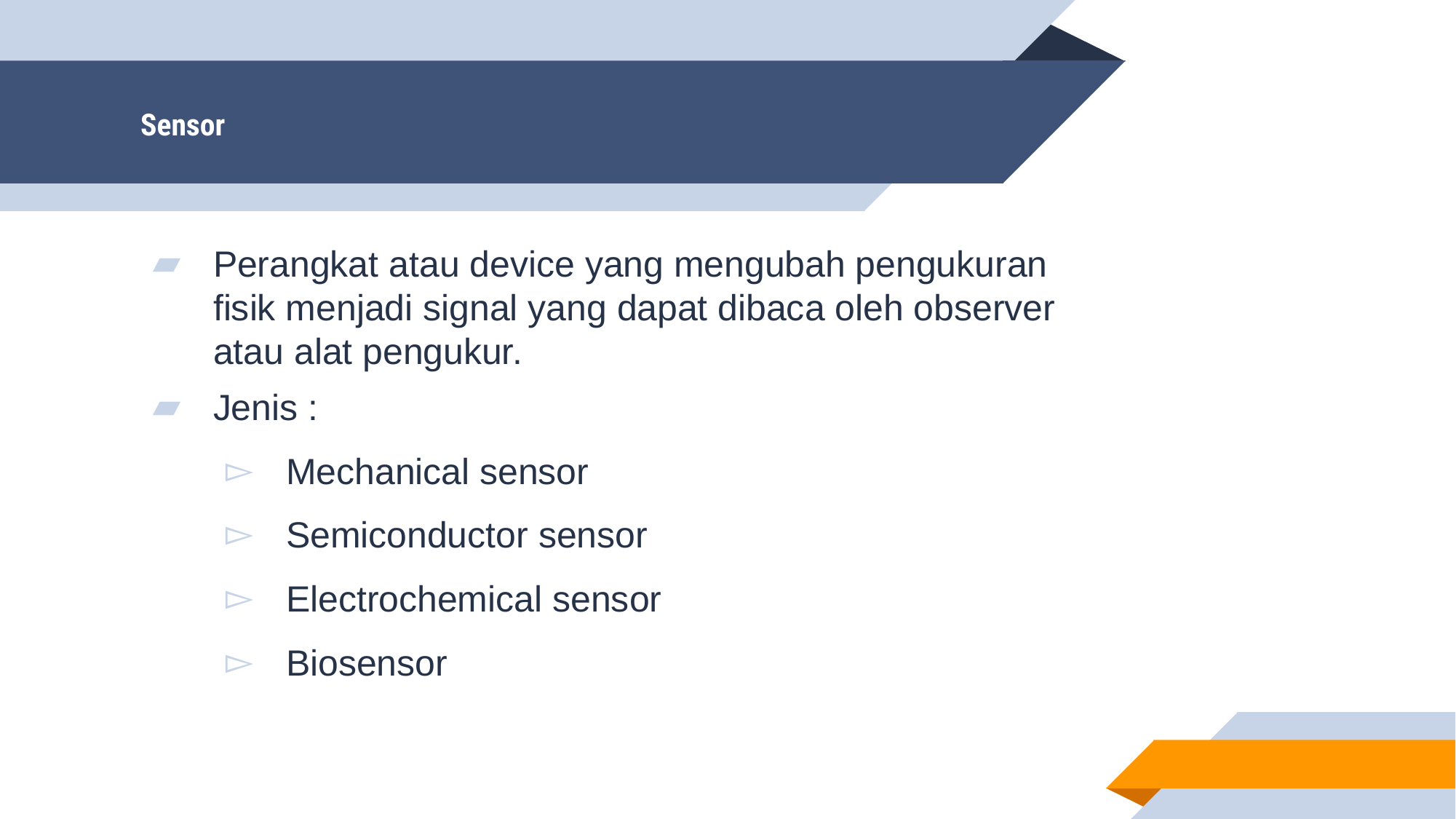

# Sensor
Perangkat atau device yang mengubah pengukuran fisik menjadi signal yang dapat dibaca oleh observer atau alat pengukur.
Jenis :
Mechanical sensor
Semiconductor sensor
Electrochemical sensor
Biosensor